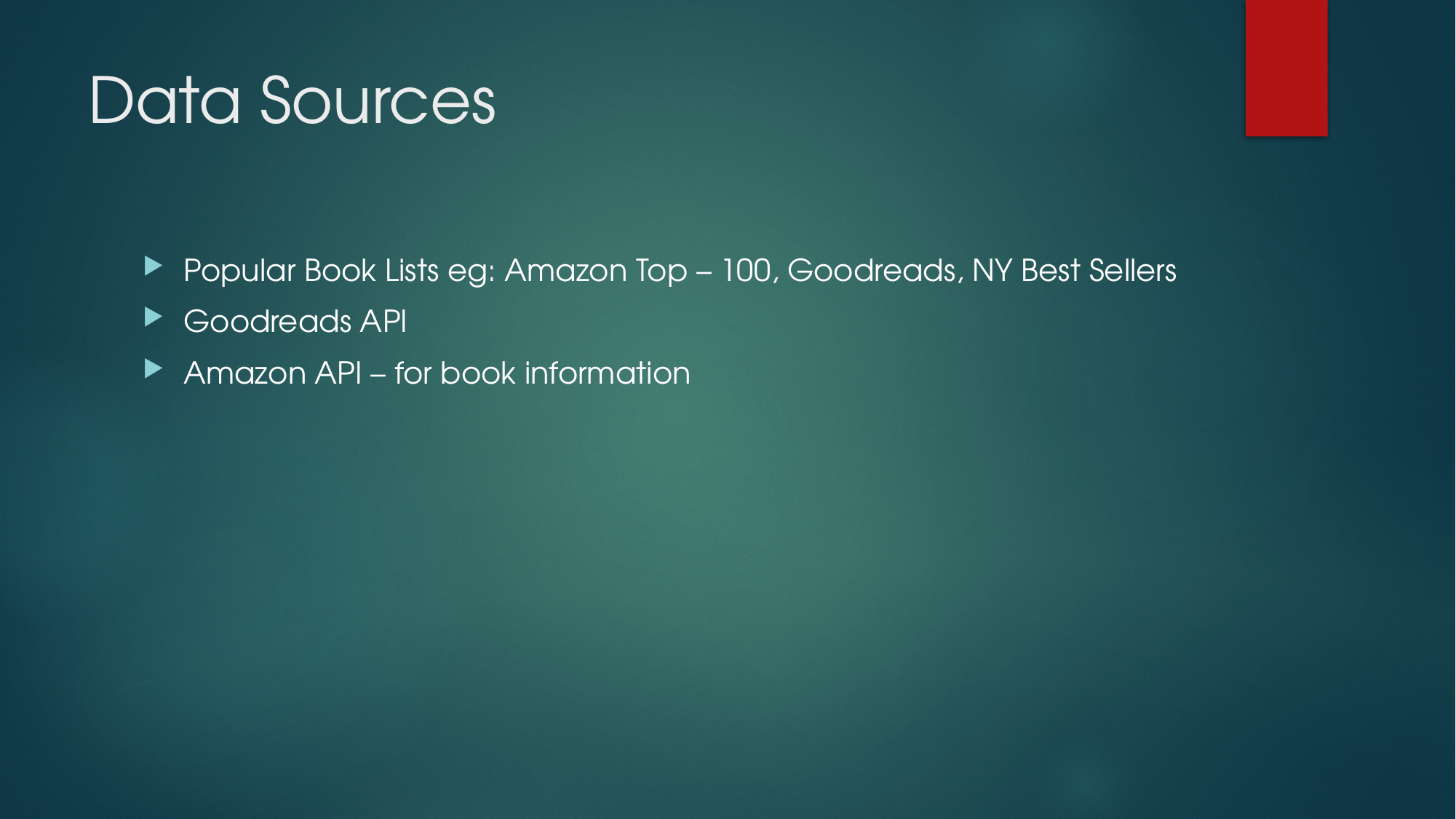

# Data Sources
Popular Book Lists eg: Amazon Top – 100, Goodreads, NY Best Sellers
Goodreads API
Amazon API – for book information